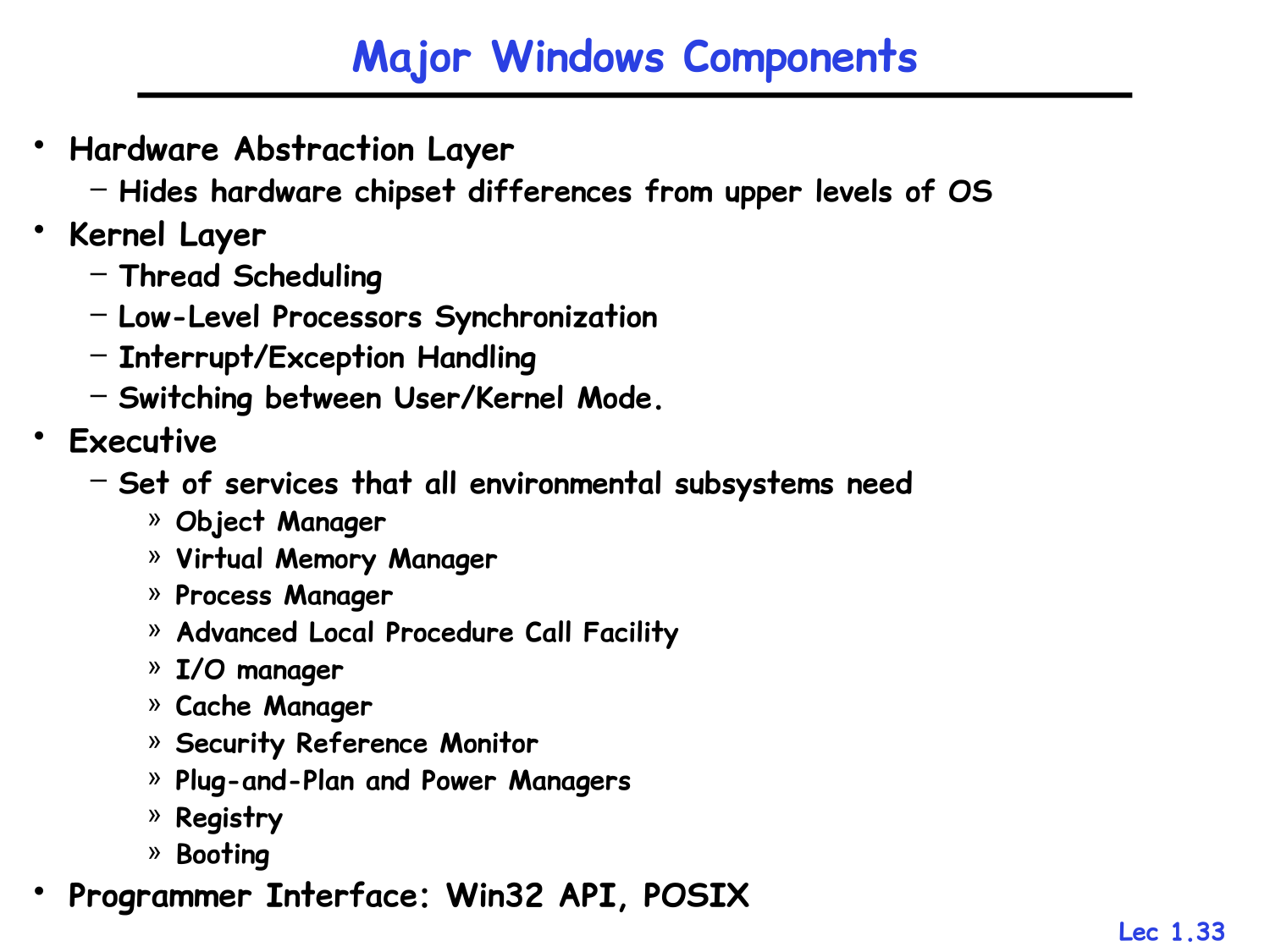

# Major Windows Components
Hardware Abstraction Layer
Hides hardware chipset differences from upper levels of OS
Kernel Layer
Thread Scheduling
Low-Level Processors Synchronization
Interrupt/Exception Handling
Switching between User/Kernel Mode.
Executive
Set of services that all environmental subsystems need
Object Manager
Virtual Memory Manager
Process Manager
Advanced Local Procedure Call Facility
I/O manager
Cache Manager
Security Reference Monitor
Plug-and-Plan and Power Managers
Registry
Booting
Programmer Interface: Win32 API, POSIX